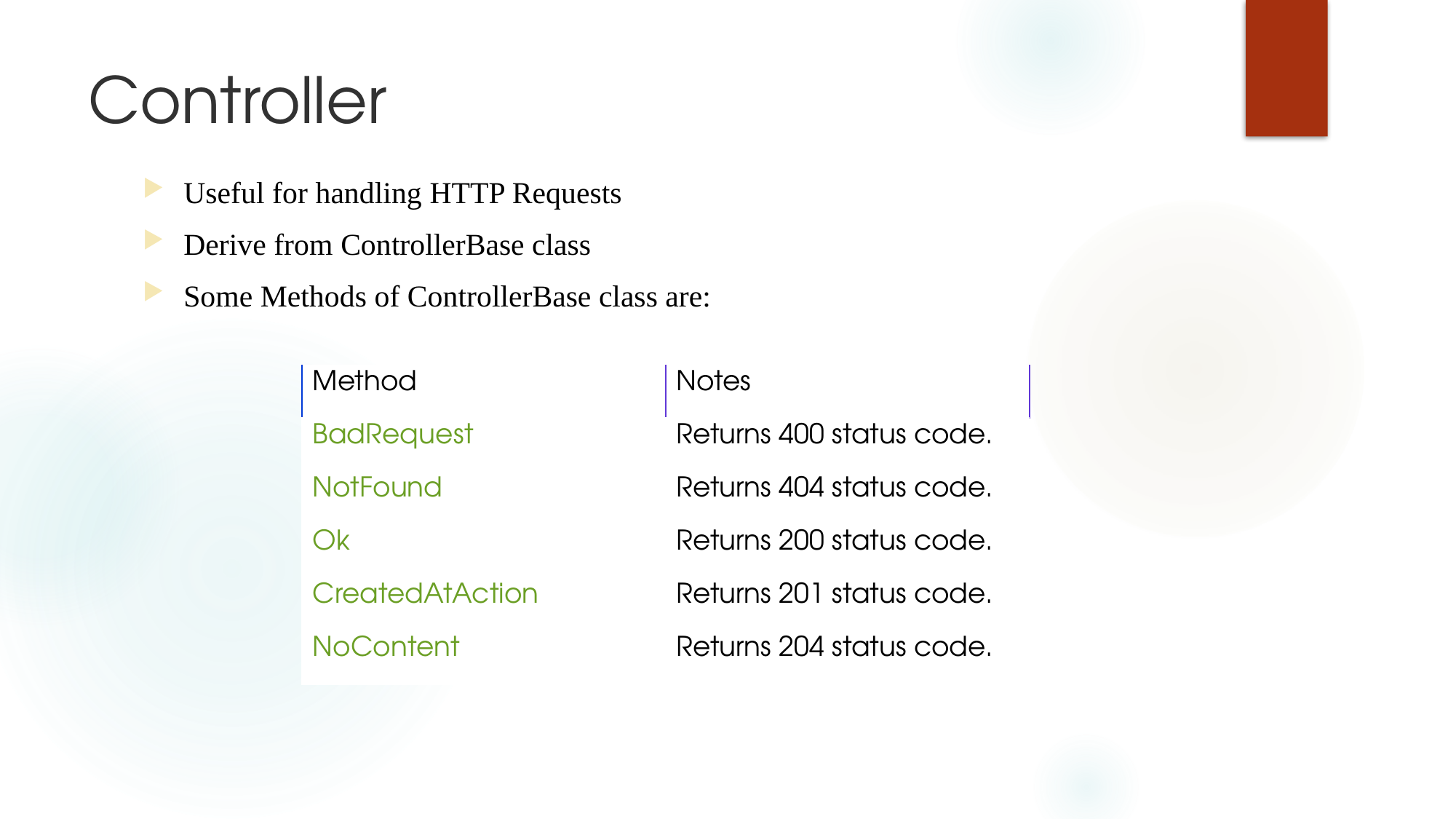

# Controller
Useful for handling HTTP Requests
Derive from ControllerBase class
Some Methods of ControllerBase class are:

| Method | Notes |
| --- | --- |
| BadRequest | Returns 400 status code. |
| NotFound | Returns 404 status code. |
| Ok | Returns 200 status code. |
| CreatedAtAction | Returns 201 status code. |
| NoContent | Returns 204 status code. |